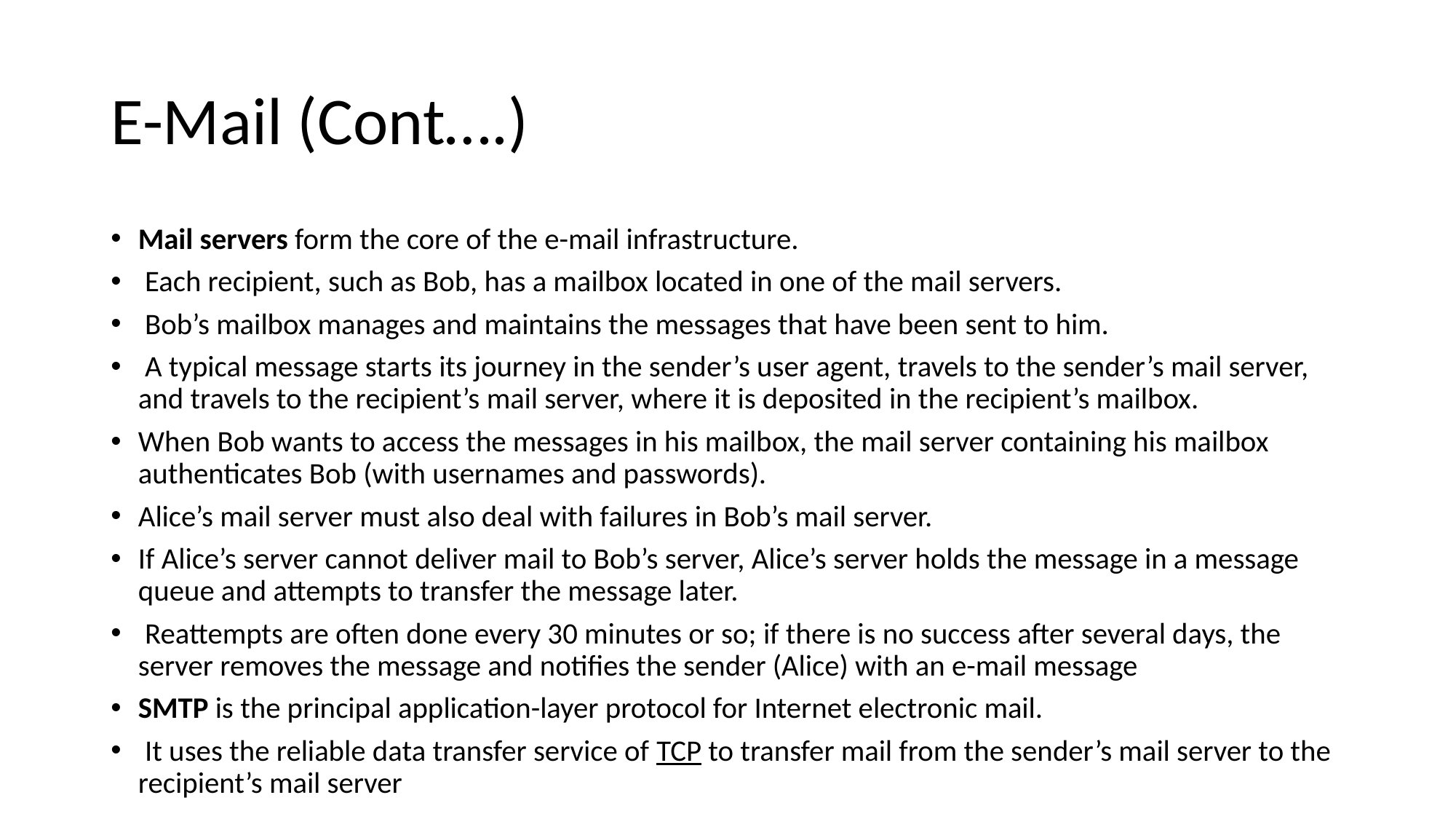

# E-Mail (Cont….)
Mail servers form the core of the e-mail infrastructure.
 Each recipient, such as Bob, has a mailbox located in one of the mail servers.
 Bob’s mailbox manages and maintains the messages that have been sent to him.
 A typical message starts its journey in the sender’s user agent, travels to the sender’s mail server, and travels to the recipient’s mail server, where it is deposited in the recipient’s mailbox.
When Bob wants to access the messages in his mailbox, the mail server containing his mailbox authenticates Bob (with usernames and passwords).
Alice’s mail server must also deal with failures in Bob’s mail server.
If Alice’s server cannot deliver mail to Bob’s server, Alice’s server holds the message in a message queue and attempts to transfer the message later.
 Reattempts are often done every 30 minutes or so; if there is no success after several days, the server removes the message and notifies the sender (Alice) with an e-mail message
SMTP is the principal application-layer protocol for Internet electronic mail.
 It uses the reliable data transfer service of TCP to transfer mail from the sender’s mail server to the recipient’s mail server